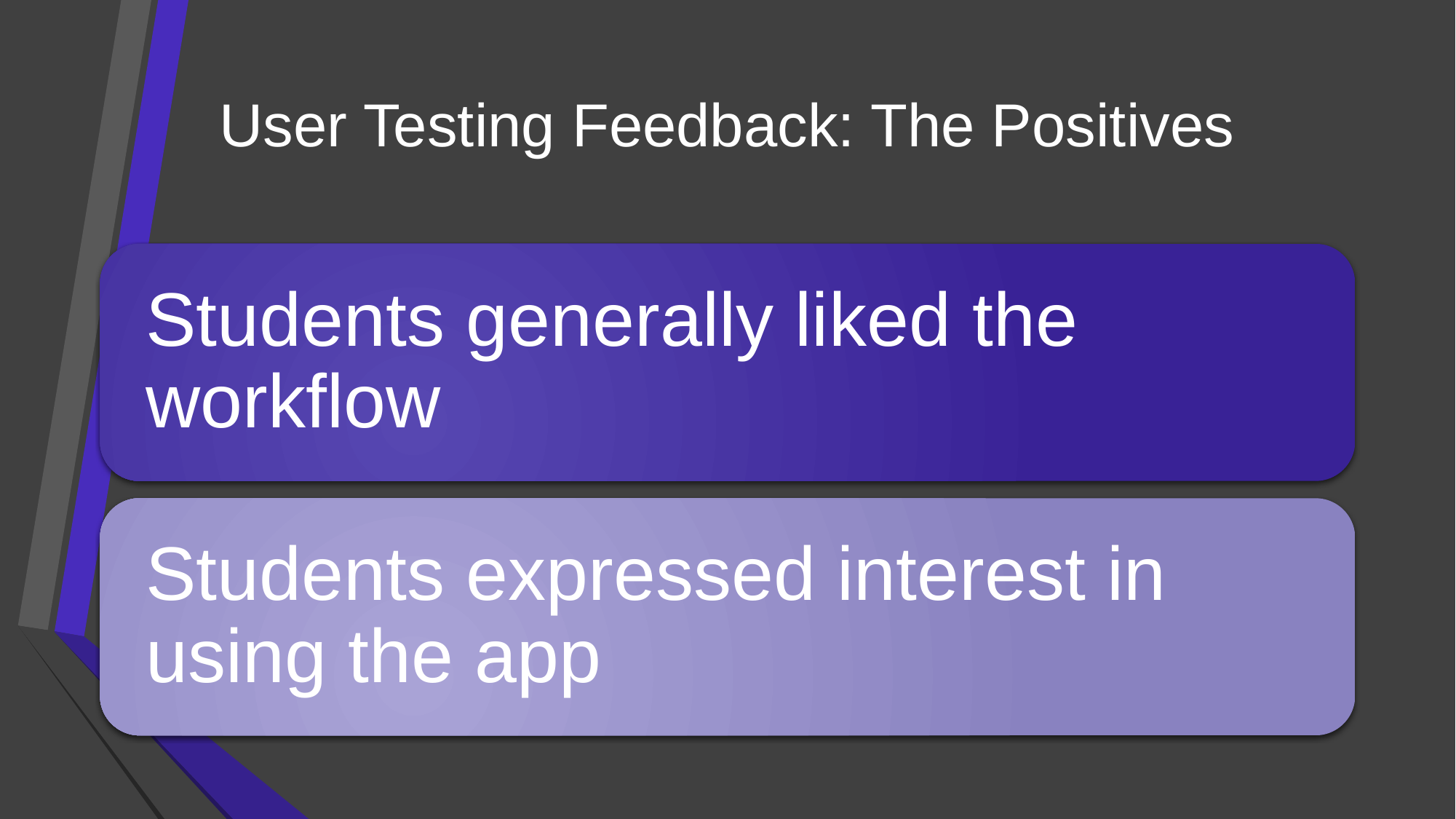

# User Testing Feedback: The Positives
Students generally liked the workflow
Students expressed interest in using the app